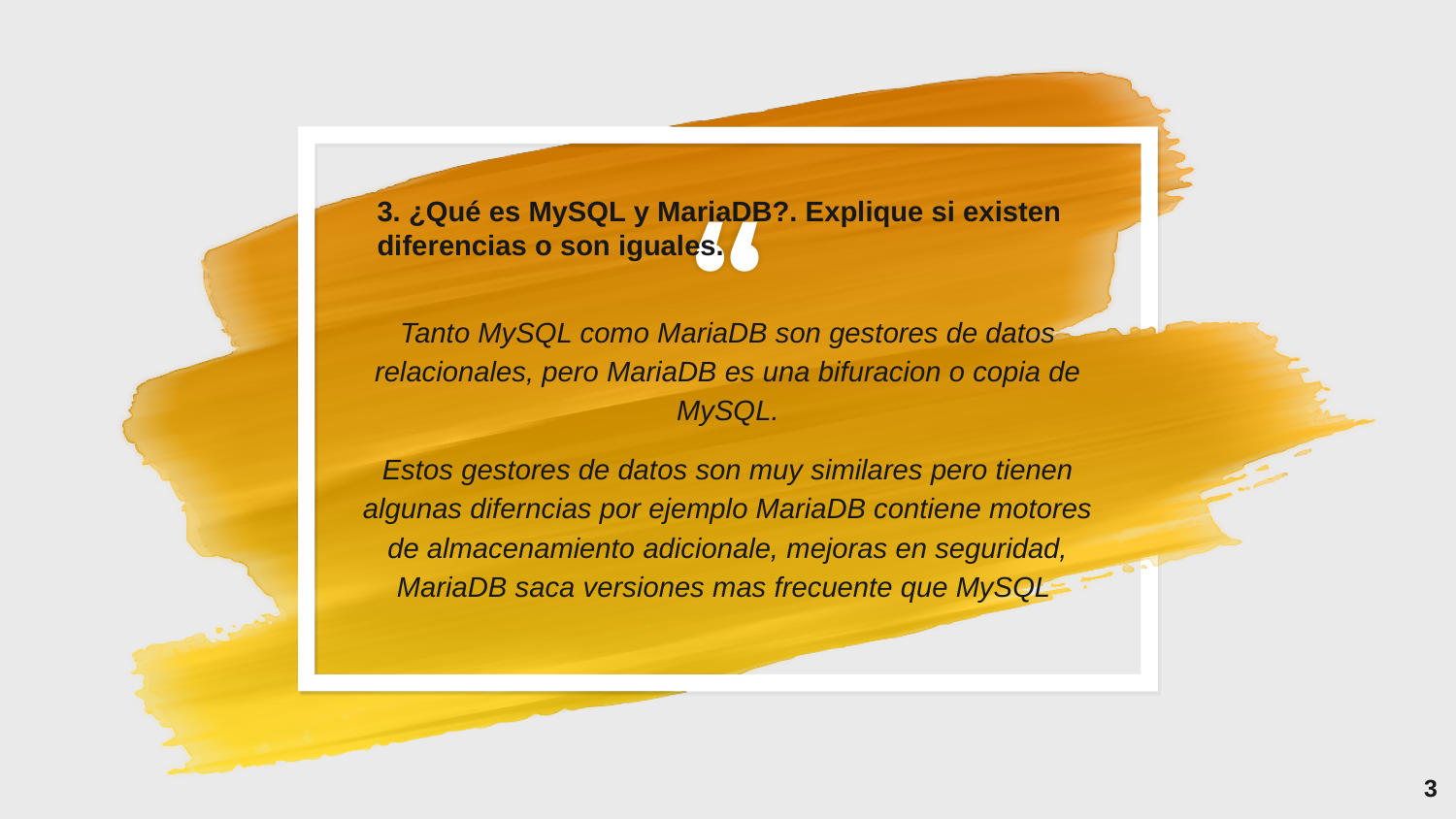

3. ¿Qué es MySQL y MariaDB?. Explique si existen diferencias o son iguales.
Tanto MySQL como MariaDB son gestores de datos relacionales, pero MariaDB es una bifuracion o copia de MySQL.
Estos gestores de datos son muy similares pero tienen algunas diferncias por ejemplo MariaDB contiene motores de almacenamiento adicionale, mejoras en seguridad, MariaDB saca versiones mas frecuente que MySQL
3